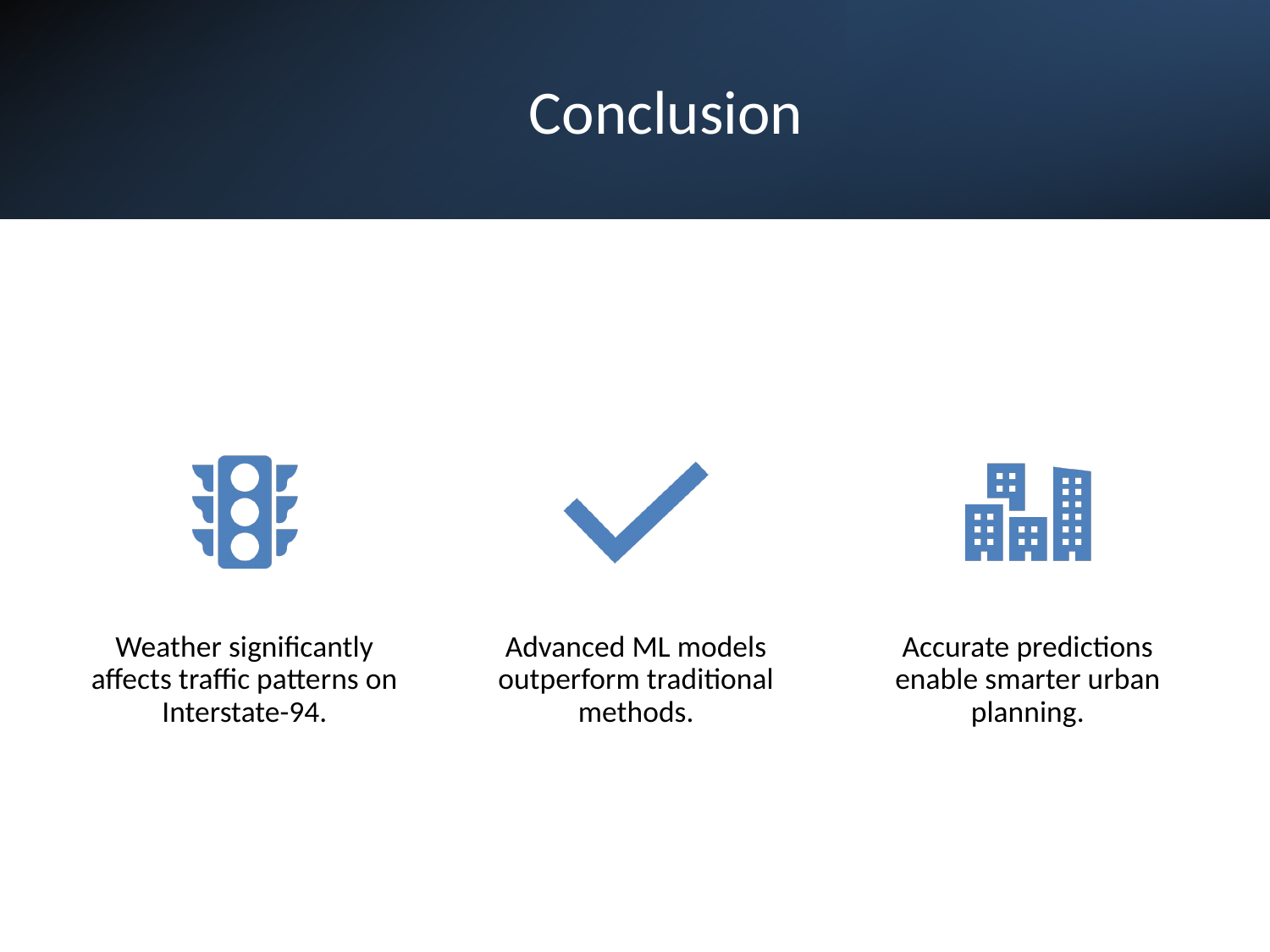

# Conclusion
Weather significantly affects traffic patterns on Interstate-94.
Advanced ML models outperform traditional methods.
Accurate predictions enable smarter urban planning.